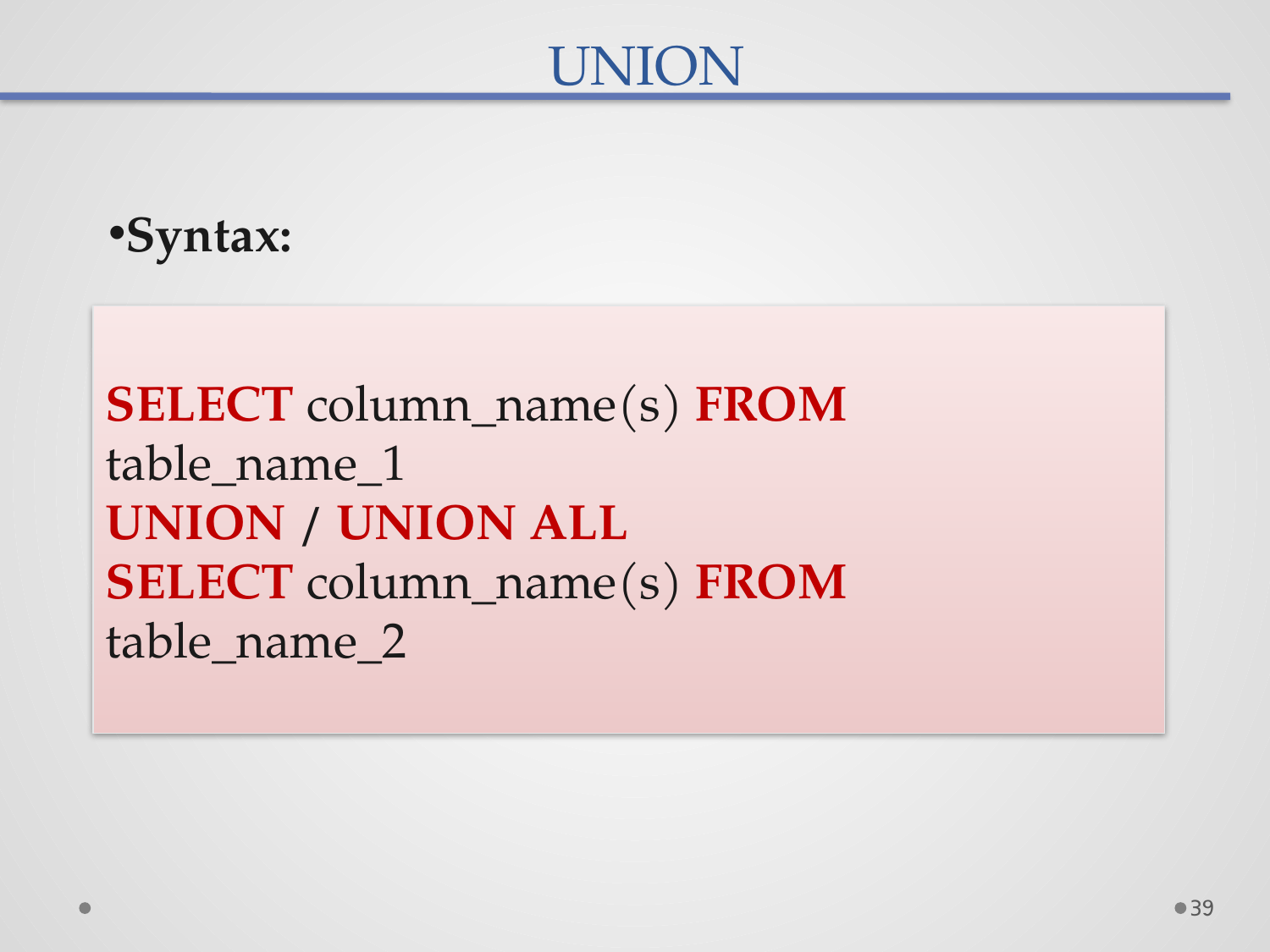

# UNION
Syntax:

SELECT column_name(s) FROM table_name_1
UNION / UNION ALL
SELECT column_name(s) FROM table_name_2

39